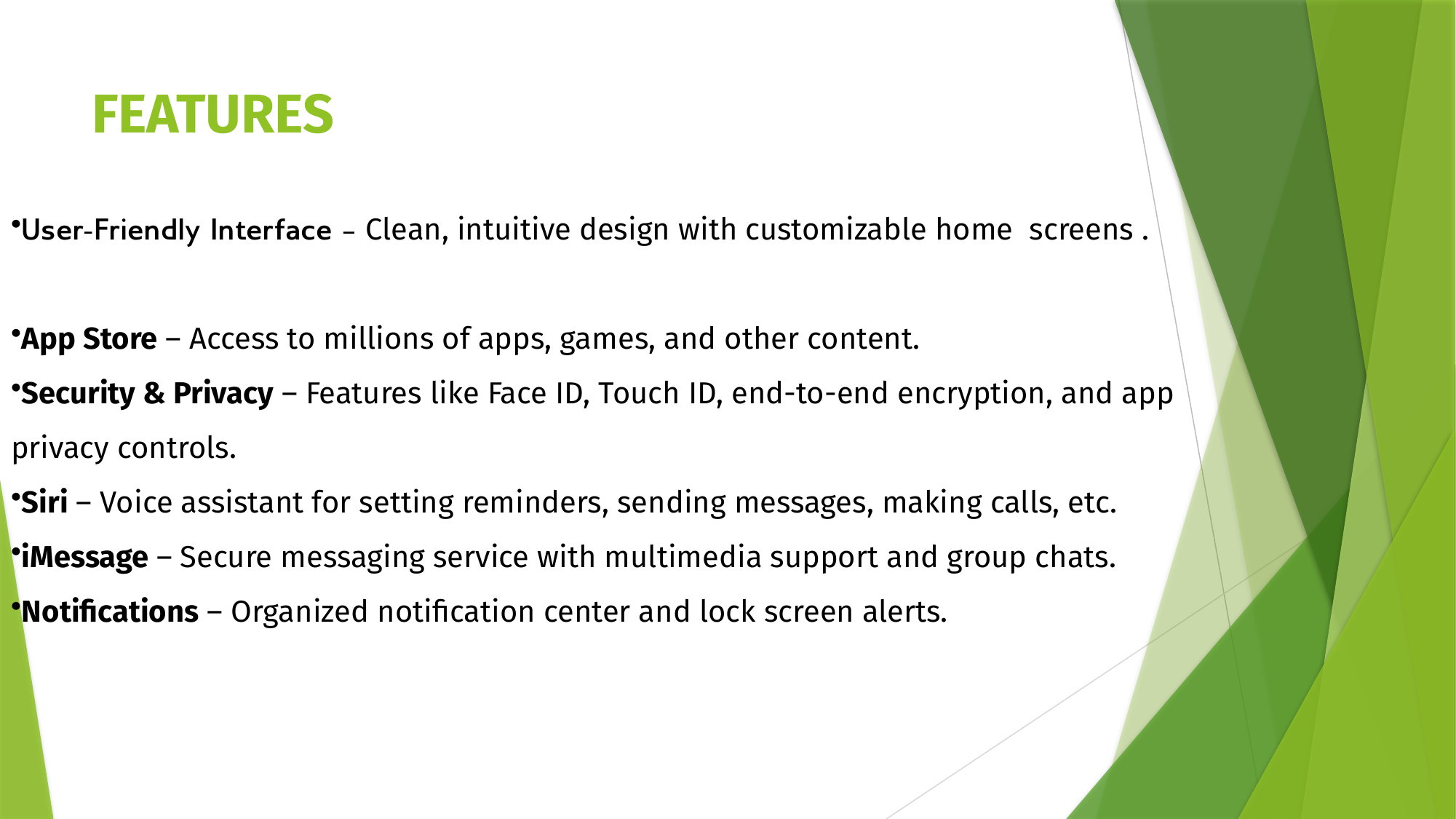

# FEATURES
User-Friendly Interface – Clean, intuitive design with customizable home  screens .
App Store – Access to millions of apps, games, and other content.
Security & Privacy – Features like Face ID, Touch ID, end-to-end encryption, and app privacy controls.
Siri – Voice assistant for setting reminders, sending messages, making calls, etc.
iMessage – Secure messaging service with multimedia support and group chats.
Notifications – Organized notification center and lock screen alerts.